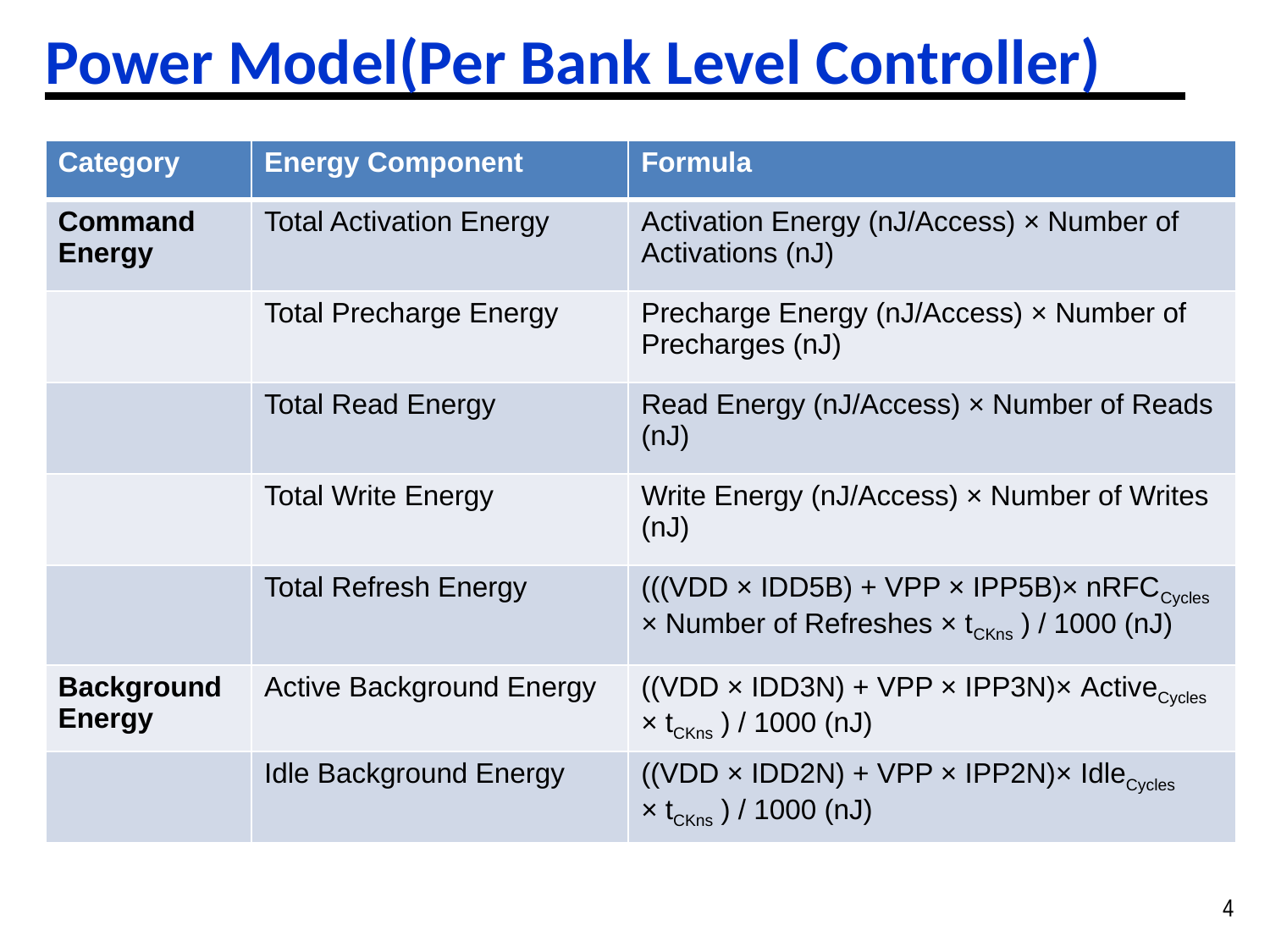

# Power Model(Per Bank Level Controller)
| Category | Energy Component | Formula |
| --- | --- | --- |
| Command Energy | Total Activation Energy | Activation Energy (nJ/Access) × Number of Activations (nJ) |
|  | Total Precharge Energy | Precharge Energy (nJ/Access) × Number of Precharges (nJ) |
|  | Total Read Energy | Read Energy (nJ/Access) × Number of Reads (nJ) |
|  | Total Write Energy | Write Energy (nJ/Access) × Number of Writes (nJ) |
|  | Total Refresh Energy | (((VDD × IDD5B) + VPP × IPP5B)× nRFCCycles × Number of Refreshes × tCKns ) / 1000 (nJ) |
| Background Energy | Active Background Energy | ((VDD × IDD3N) + VPP × IPP3N)× ActiveCycles × tCKns ) / 1000 (nJ) |
|  | Idle Background Energy | ((VDD × IDD2N) + VPP × IPP2N)× IdleCycles × tCKns ) / 1000 (nJ) |